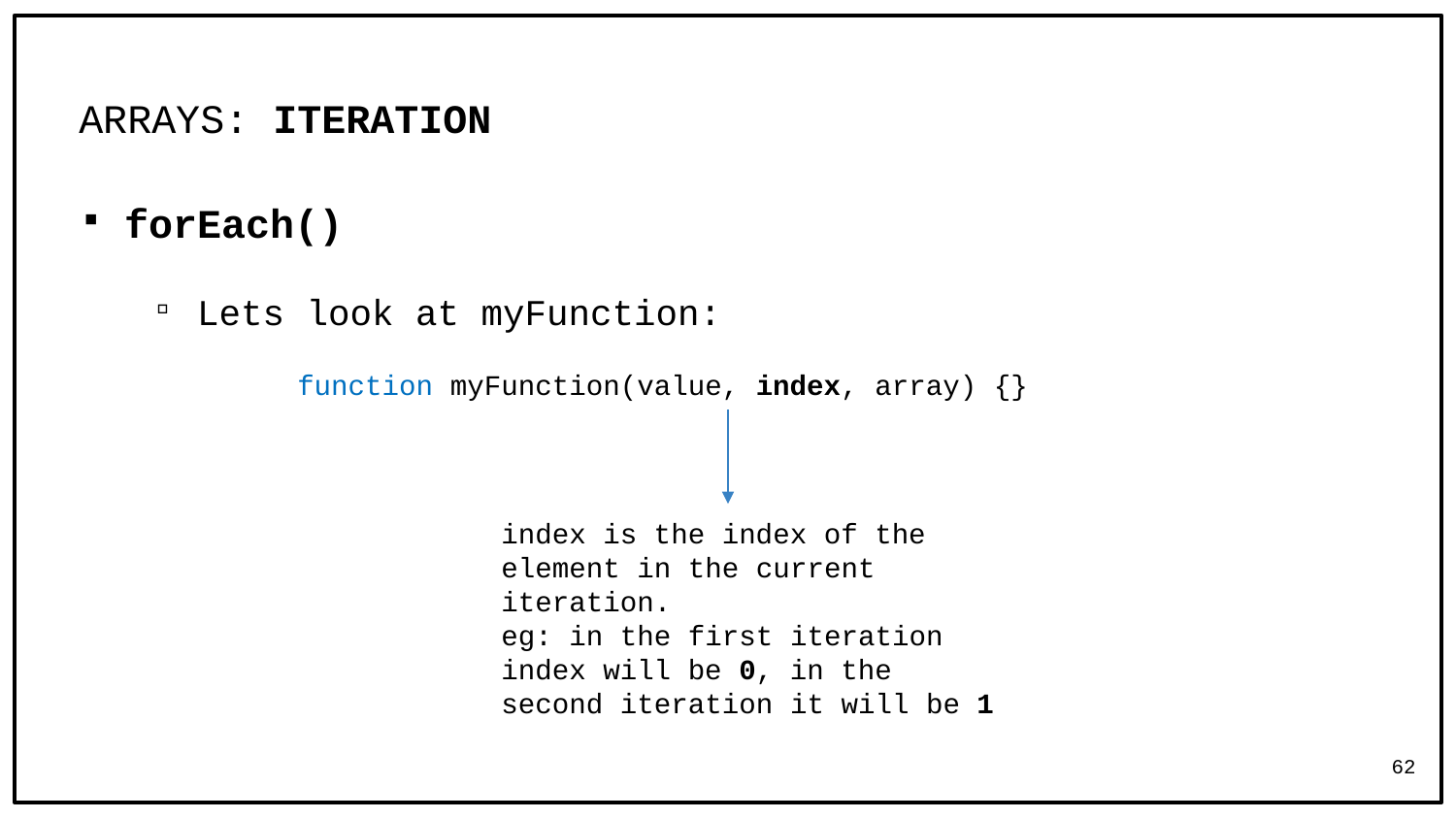

# ARRAYS: ITERATION
forEach()
Lets look at myFunction:

	function myFunction(value, index, array) {}

index is the index of the element in the current iteration.
eg: in the first iteration index will be 0, in the second iteration it will be 1

62